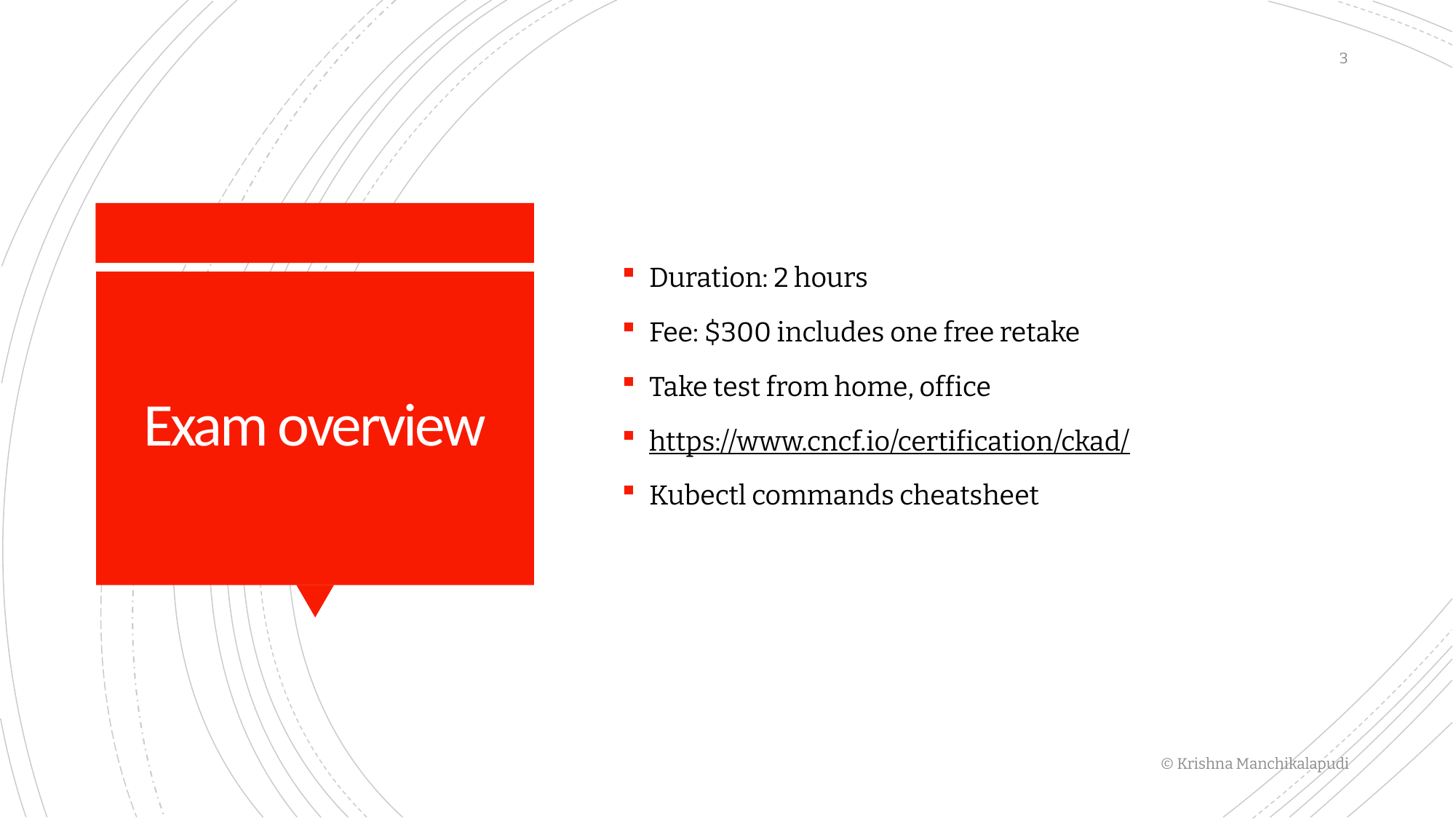

3
Duration: 2 hours
Fee: $300 includes one free retake
Take test from home, office
https://www.cncf.io/certification/ckad/
Kubectl commands cheatsheet

# Exam overview
© Krishna Manchikalapudi